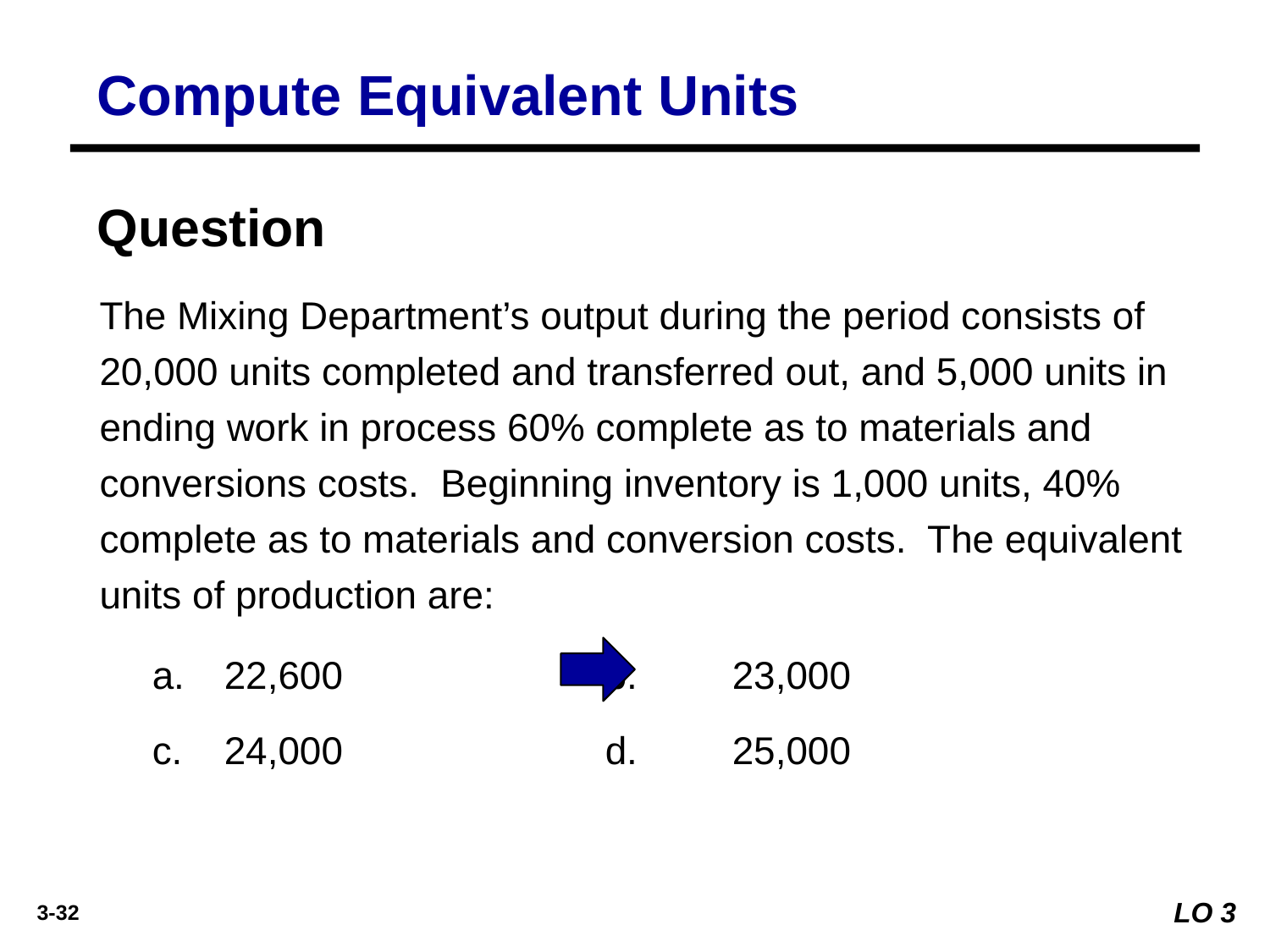

Compute Equivalent Units

Question
The Mixing Department’s output during the period consists of 20,000 units completed and transferred out, and 5,000 units in ending work in process 60% complete as to materials and conversions costs.  Beginning inventory is 1,000 units, 40% complete as to materials and conversion costs.  The equivalent units of production are:
a.	22,600			b. 	23,000
c. 	24,000			d. 	25,000

LO 3